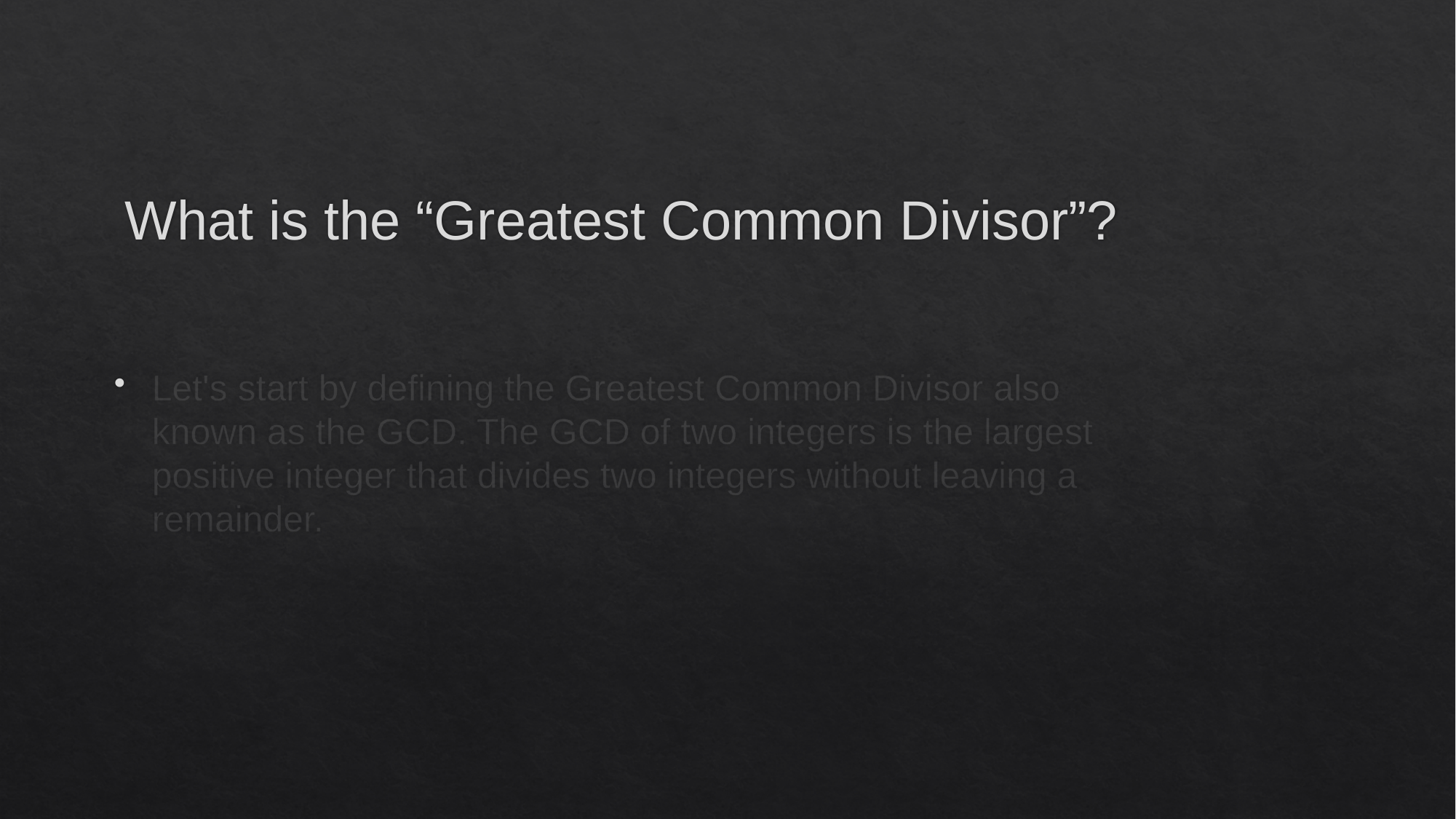

# What is the “Greatest Common Divisor”?
Let's start by defining the Greatest Common Divisor also known as the GCD. The GCD of two integers is the largest positive integer that divides two integers without leaving a remainder.